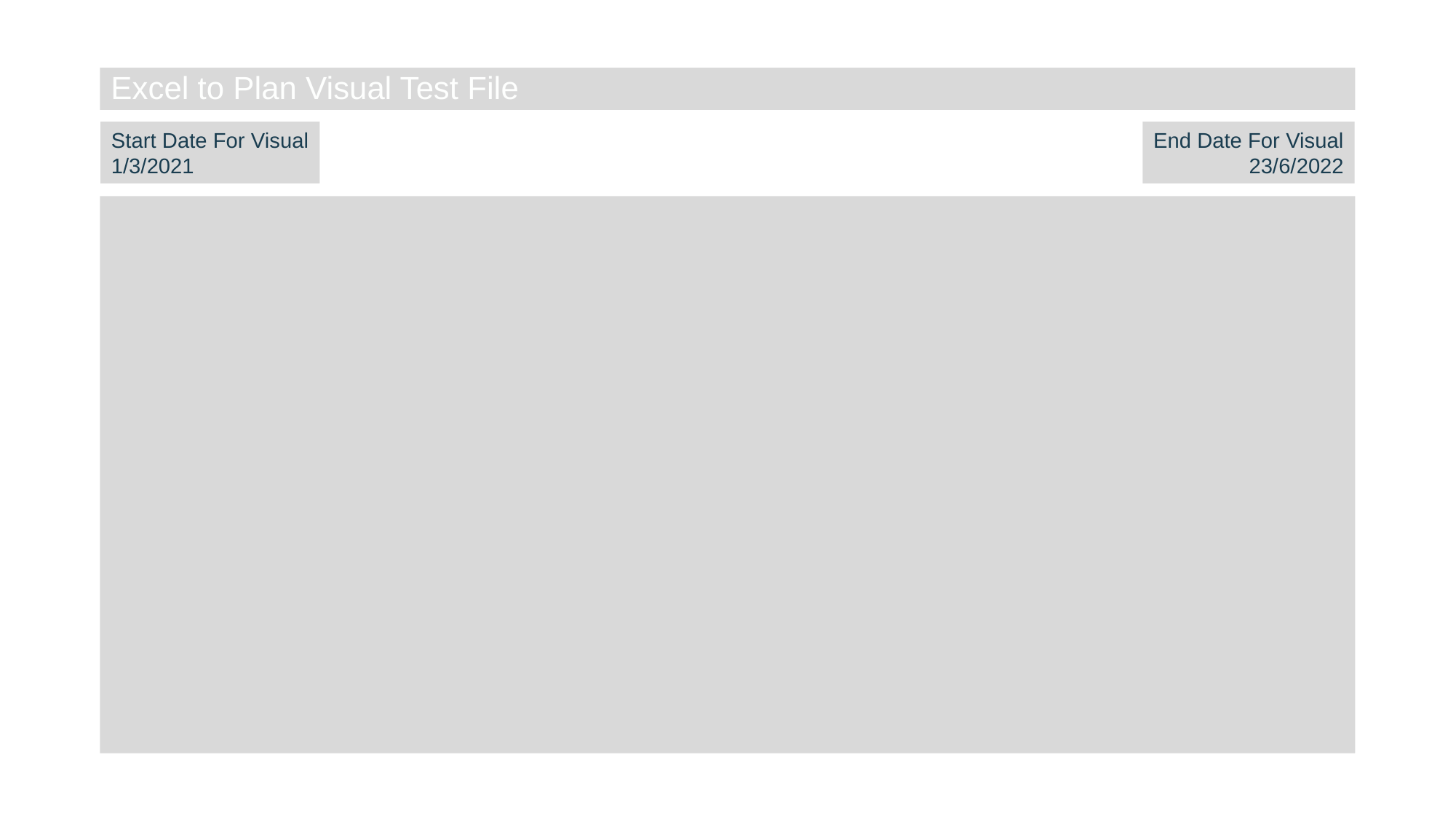

# Excel to Plan Visual Test File
Start Date For Visual
1/3/2021
End Date For Visual
23/6/2022